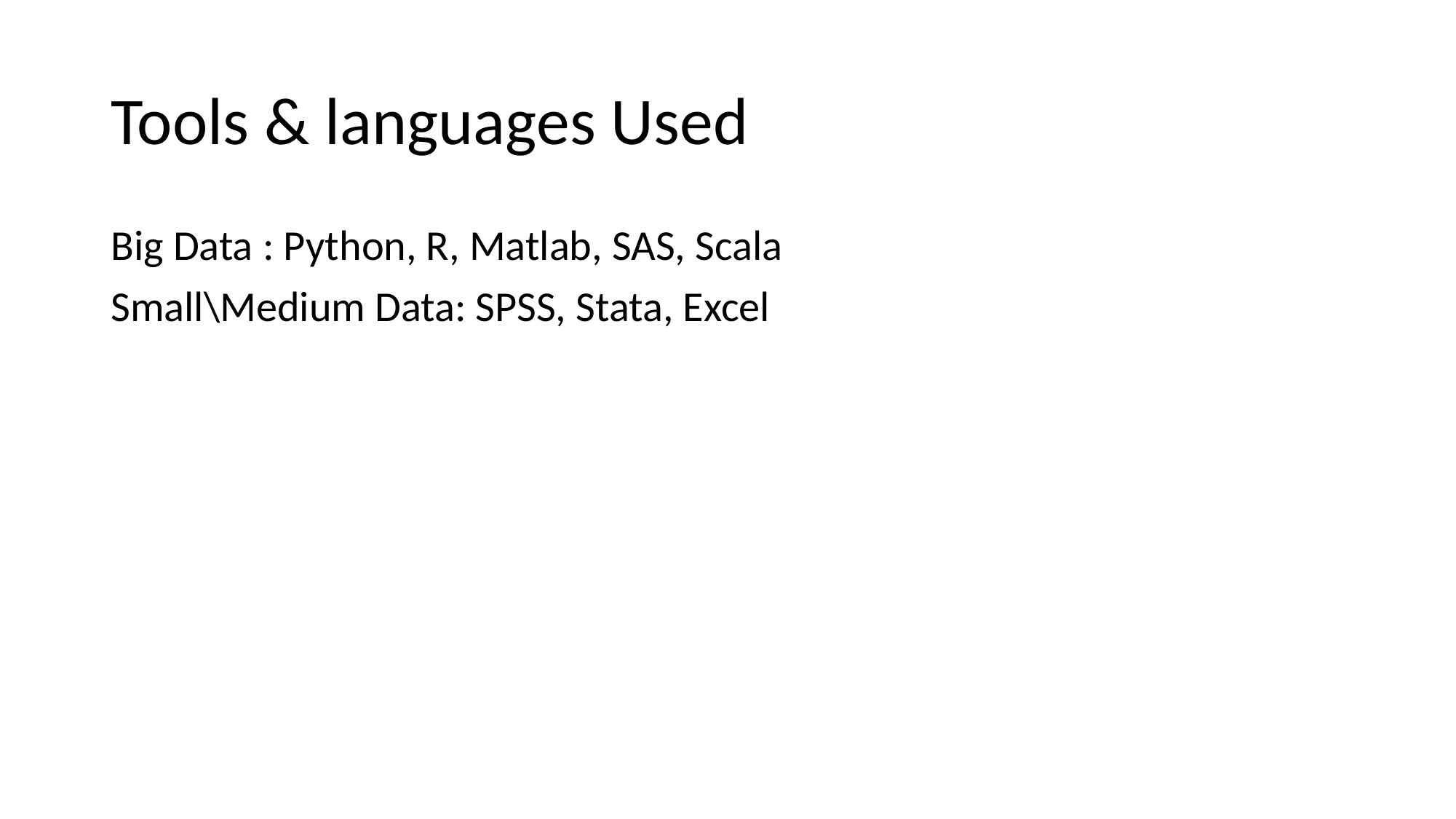

# Tools & languages Used
Big Data : Python, R, Matlab, SAS, Scala
Small\Medium Data: SPSS, Stata, Excel